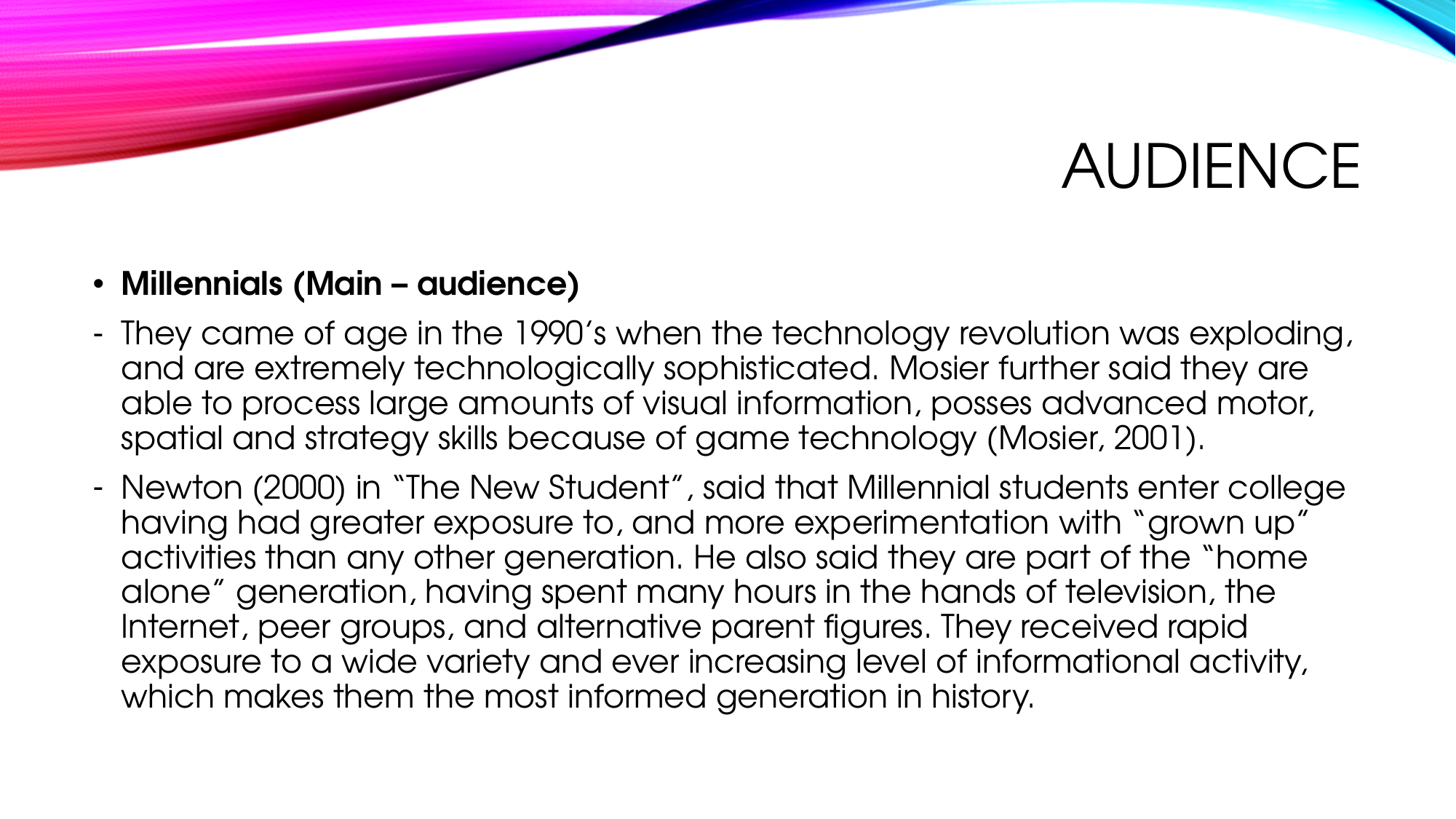

# audience
Millennials (Main – audience)
They came of age in the 1990’s when the technology revolution was exploding, and are extremely technologically sophisticated. Mosier further said they are able to process large amounts of visual information, posses advanced motor, spatial and strategy skills because of game technology (Mosier, 2001).
Newton (2000) in “The New Student”, said that Millennial students enter college having had greater exposure to, and more experimentation with “grown up” activities than any other generation. He also said they are part of the “home alone” generation, having spent many hours in the hands of television, the Internet, peer groups, and alternative parent figures. They received rapid exposure to a wide variety and ever increasing level of informational activity, which makes them the most informed generation in history.